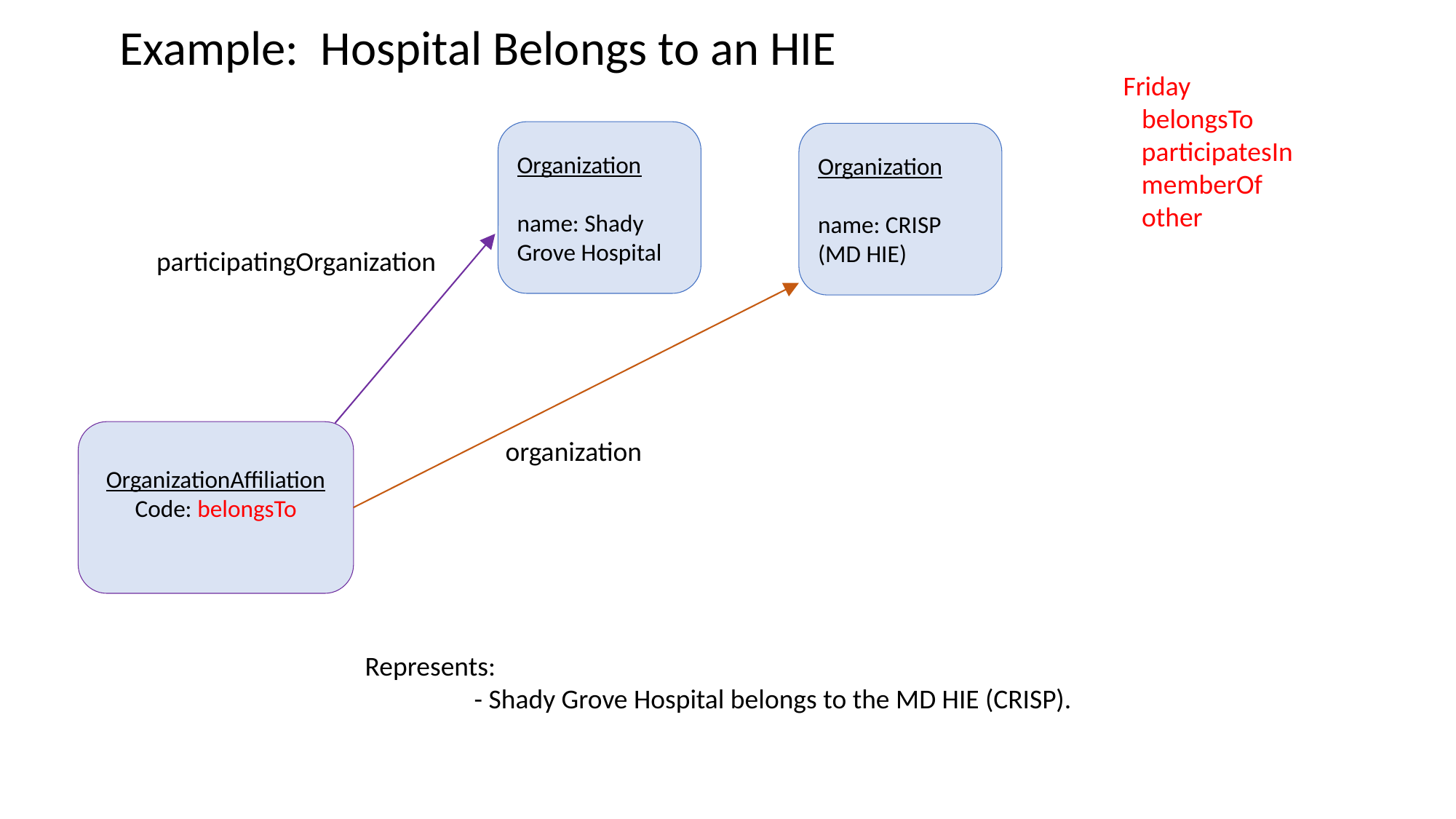

# Example:  Hospital Belongs to an HIE
Friday
   belongsTo
   participatesIn
   memberOf
   other
Organization
name: Shady Grove Hospital
Organization
name: CRISP (MD HIE)
participatingOrganization
OrganizationAffiliation
Code: belongsTo
organization
Represents:
	- Shady Grove Hospital belongs to the MD HIE (CRISP).
5
5